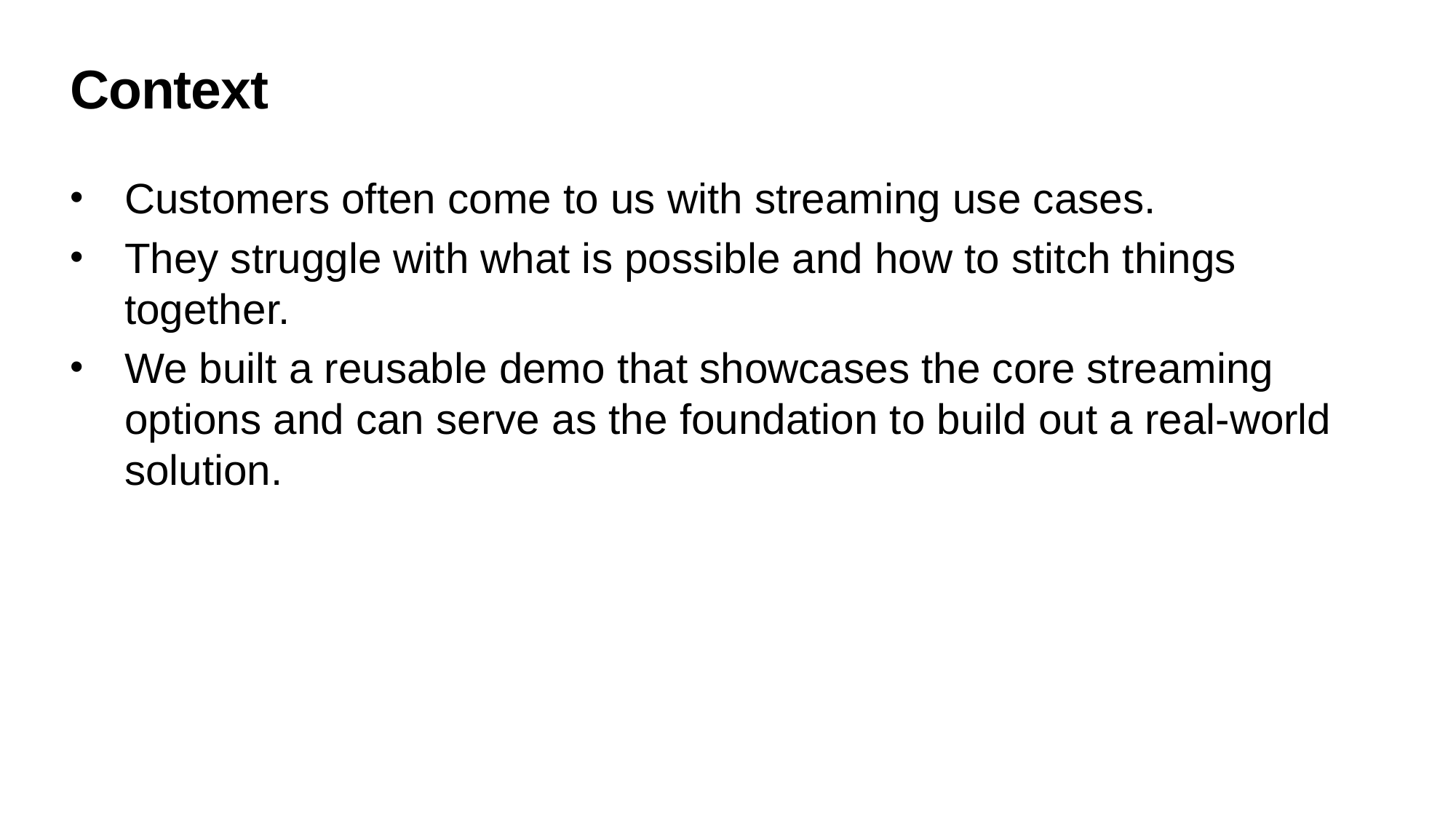

# Context
Customers often come to us with streaming use cases.
They struggle with what is possible and how to stitch things together.
We built a reusable demo that showcases the core streaming options and can serve as the foundation to build out a real-world solution.